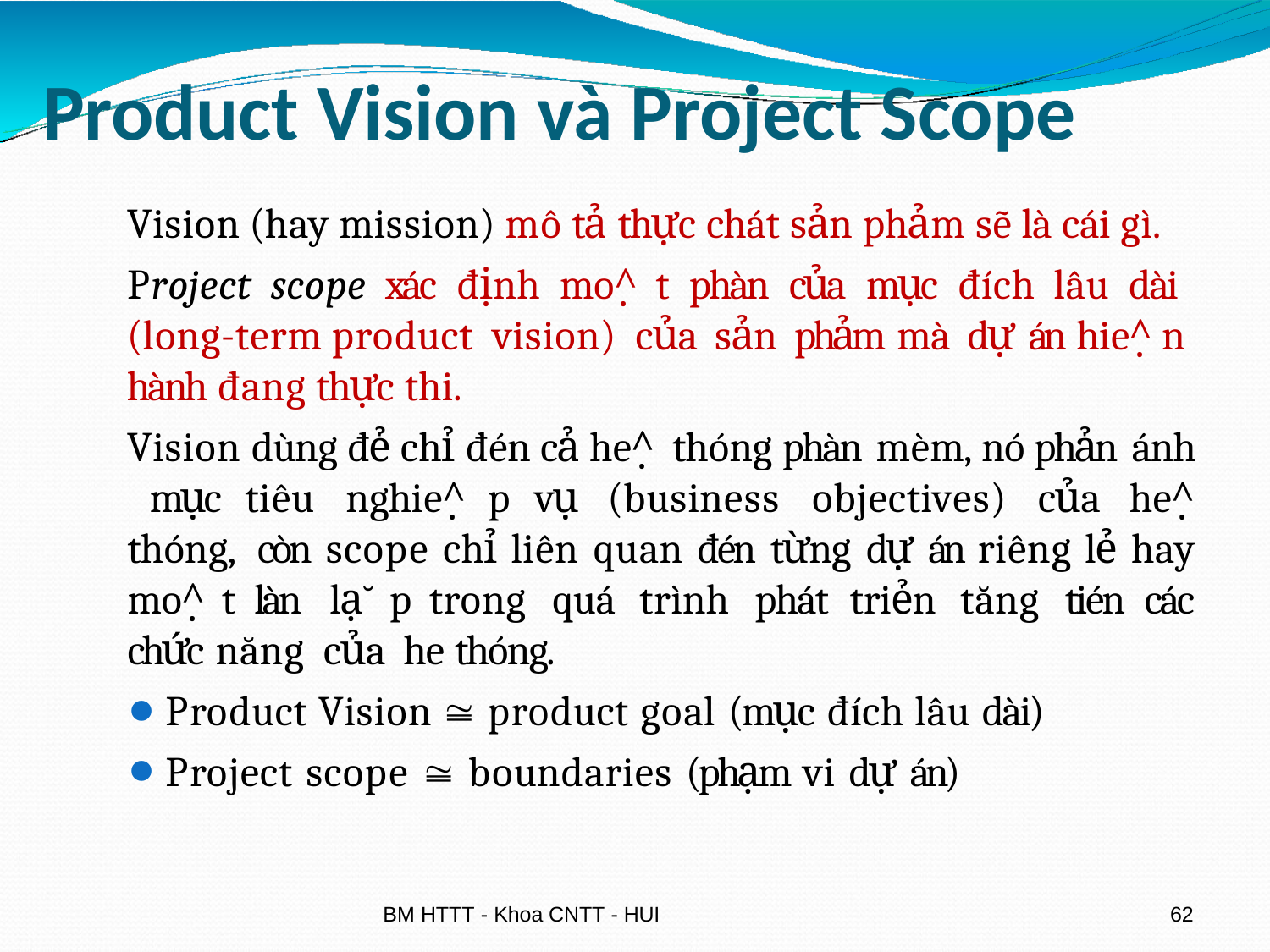

# Product Vision và Project Scope
Vision (hay mission) mô tả thực chát sản phảm sẽ là cái gì.
Project scope xác định mo^̣ t phàn của mục đích lâu dài  (long-term product vision) của sản phảm mà dự án hie^̣ n  hành đang thực thi.
Vision dùng đẻ chỉ đén cả he^̣ thóng phàn mèm, nó phản ánh  mục tiêu nghie^̣ p vụ (business objectives) của he^̣ thóng,  còn scope chỉ liên quan đén từng dự án riêng lẻ hay mo^̣ t làn  lạ˘ p trong quá trình phát triẻn tăng tién các chức năng của  he thóng.
Product Vision ≅ product goal (mục đích lâu dài)
Project scope ≅ boundaries (phạm vi dự án)
BM HTTT - Khoa CNTT - HUI
62